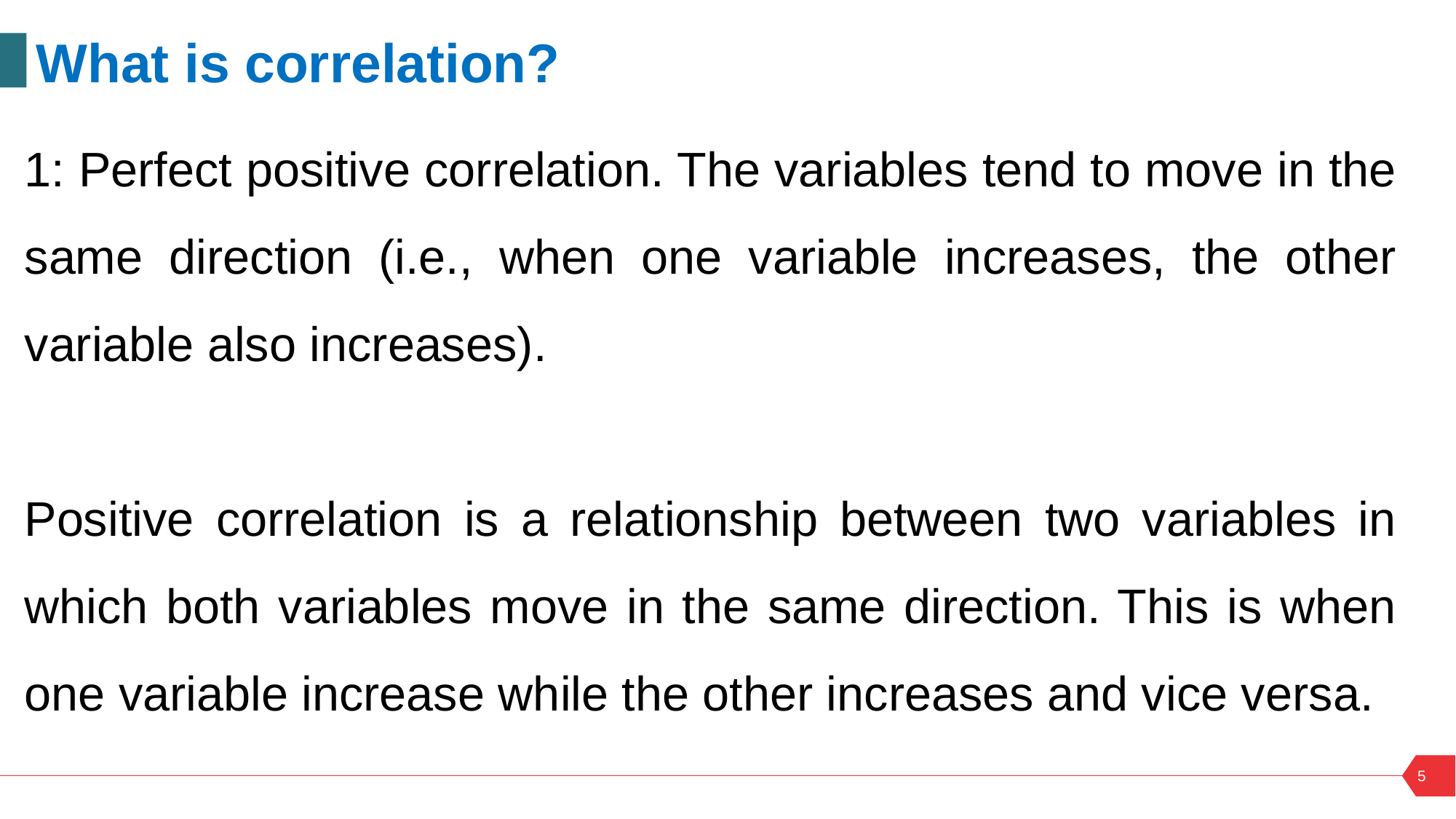

What is correlation?
1: Perfect positive correlation. The variables tend to move in the same direction (i.e., when one variable increases, the other variable also increases).

Positive correlation is a relationship between two variables in which both variables move in the same direction. This is when one variable increase while the other increases and vice versa.